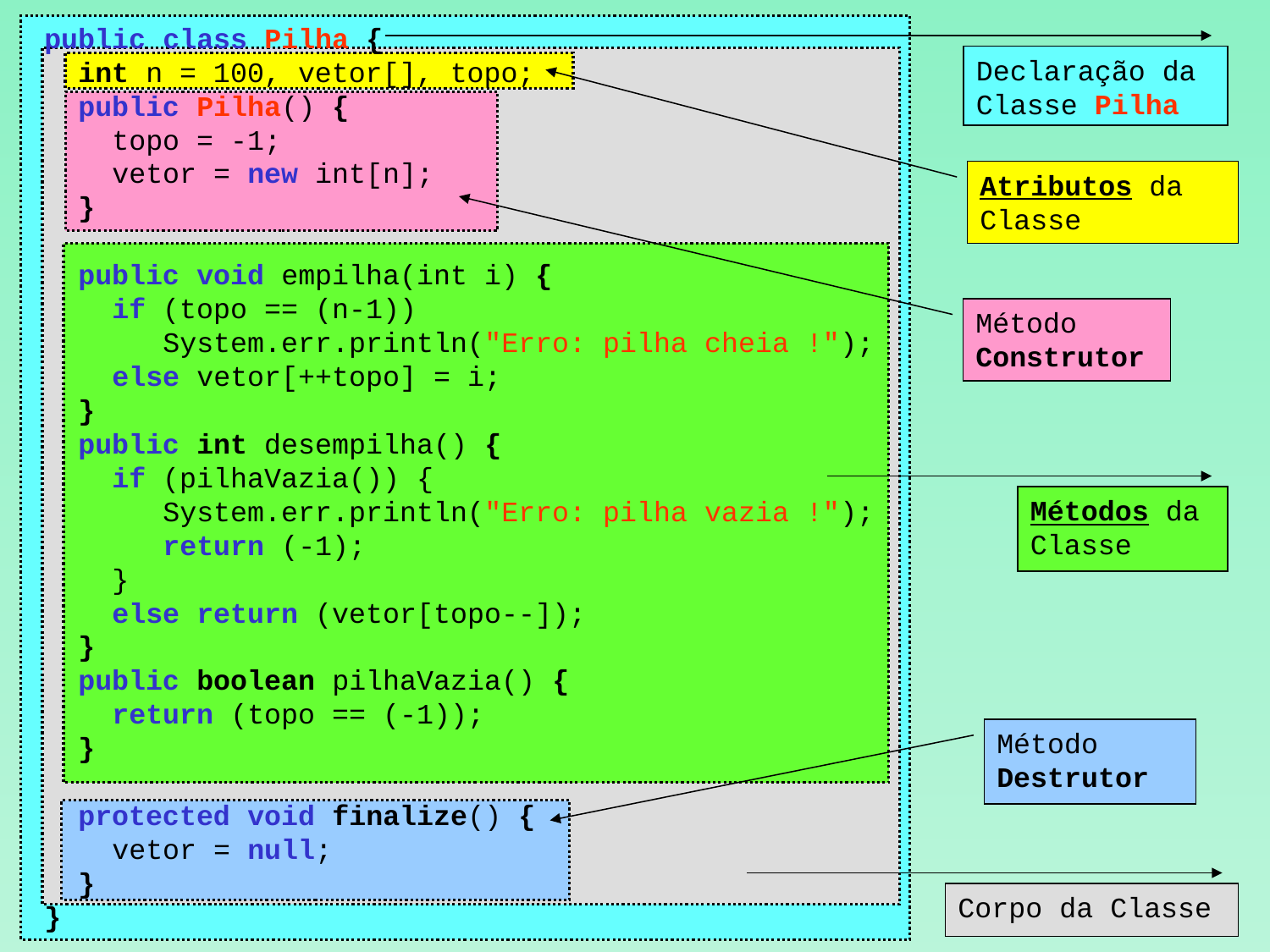

public class Pilha {
  int n = 100, vetor[], topo;
  public Pilha() {
    topo = -1;
    vetor = new int[n];
  }

  public void empilha(int i) {
    if (topo == (n-1))
       System.err.println("Erro: pilha cheia !");
    else vetor[++topo] = i;
  }
  public int desempilha() {
    if (pilhaVazia()) {
       System.err.println("Erro: pilha vazia !");
       return (-1);
    }
    else return (vetor[topo--]);
  }
  public boolean pilhaVazia() {
    return (topo == (-1));
  }

  protected void finalize() {
    vetor = null;
  }
}

Declaração da Classe Pilha

Atributos da Classe

Método
Construtor
Métodos da Classe
Método Destrutor

Corpo da Classe